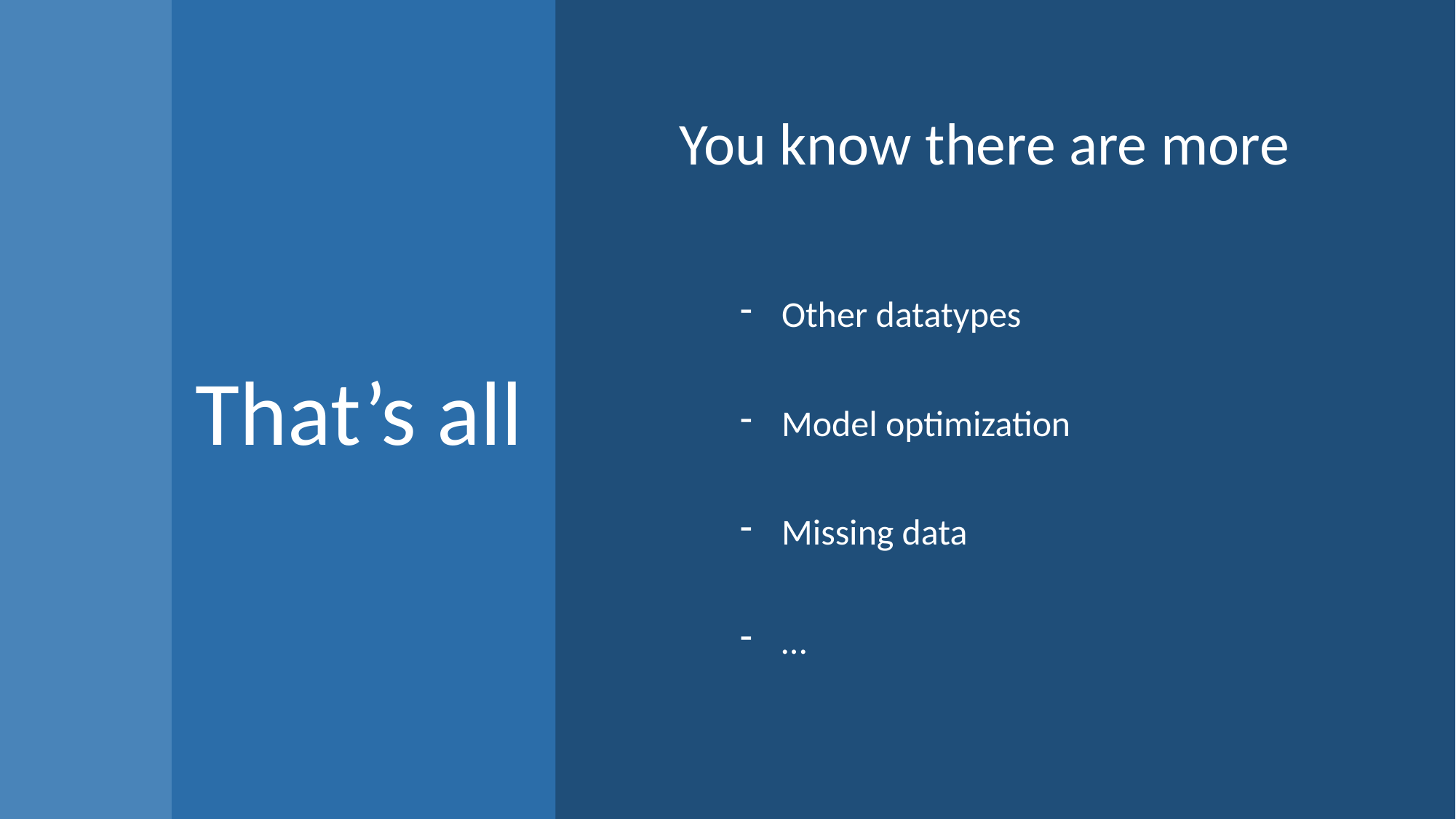

You know there are more
Other datatypes

Model optimization

Missing data

…
That’s all